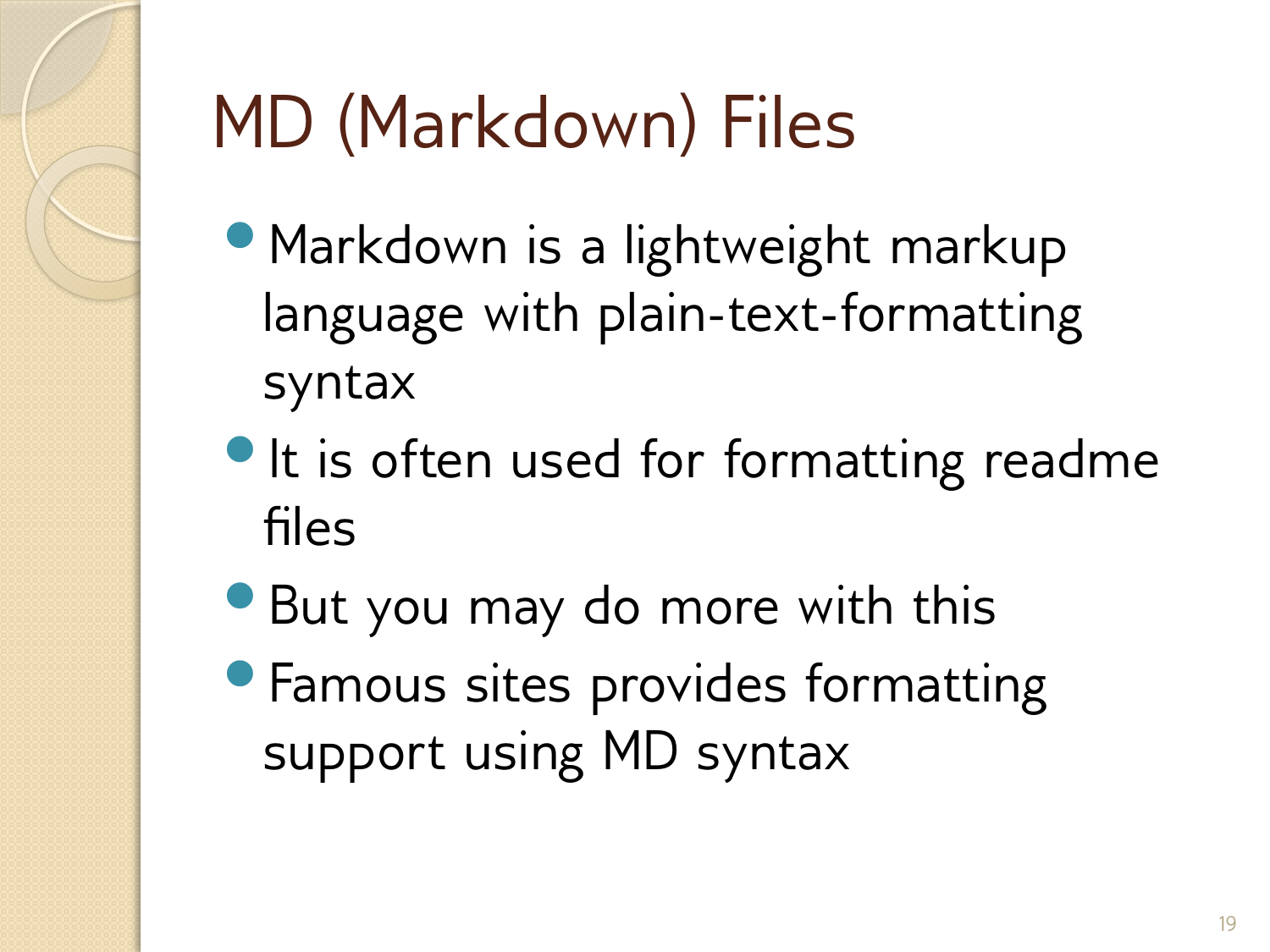

# MD (Markdown) Files
Markdown is a lightweight markup language with plain-text-formatting syntax
It is often used for formatting readme files
But you may do more with this
Famous sites provides formatting support using MD syntax
19